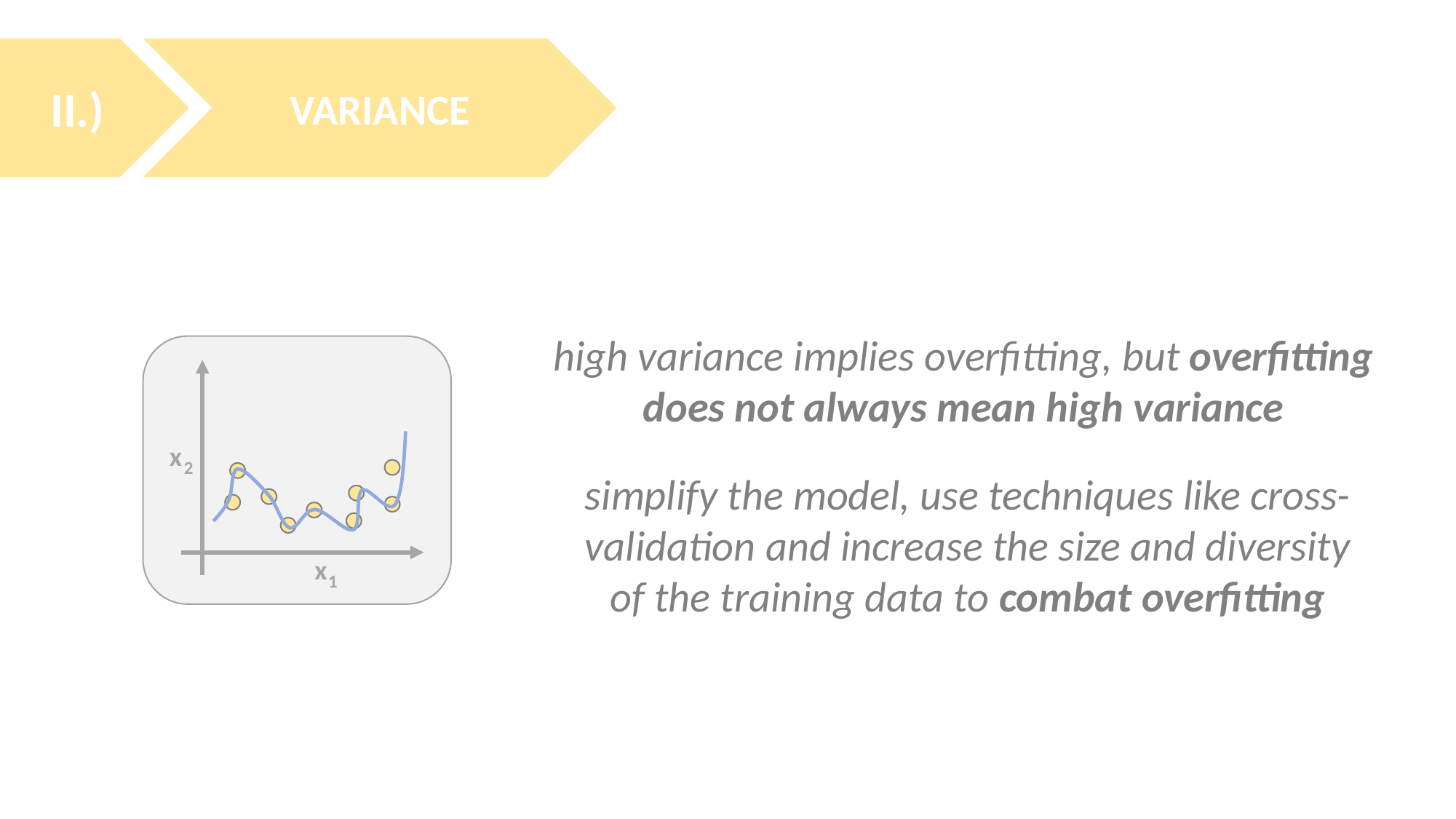

II.)
VARIANCE
high variance implies overfitting, but overfitting does not always mean high variance

x
2

simplify the model, use techniques like cross-validation and increase the size and diversity of the training data to combat overfitting

x
1